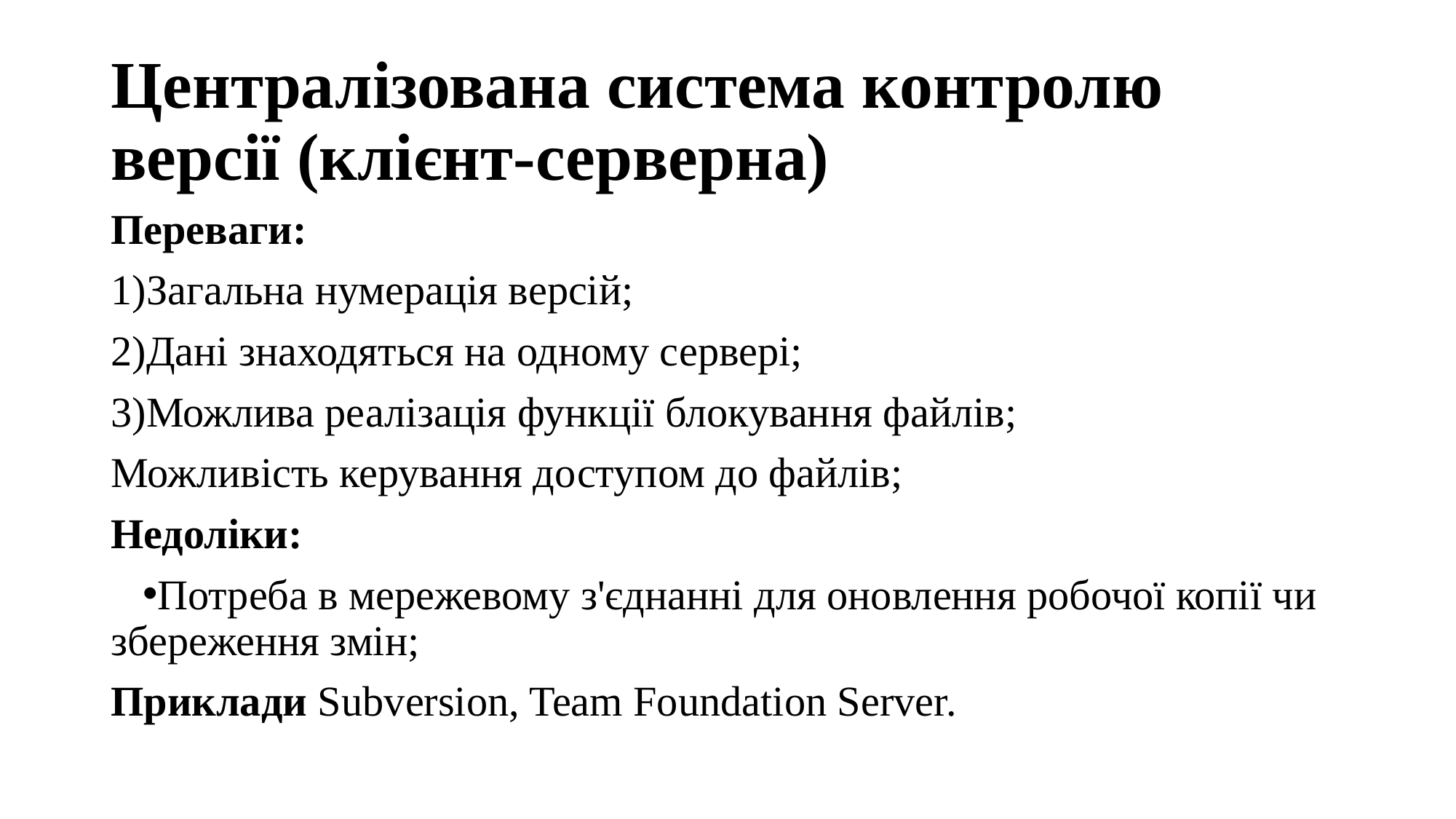

# Централізована система контролю версії (клієнт-серверна)
Переваги:
1)Загальна нумерація версій;
2)Дані знаходяться на одному сервері;
3)Можлива реалізація функції блокування файлів;
Можливість керування доступом до файлів;
Недоліки:
Потреба в мережевому з'єднанні для оновлення робочої копії чи збереження змін;
Приклади Subversion, Team Foundation Server.